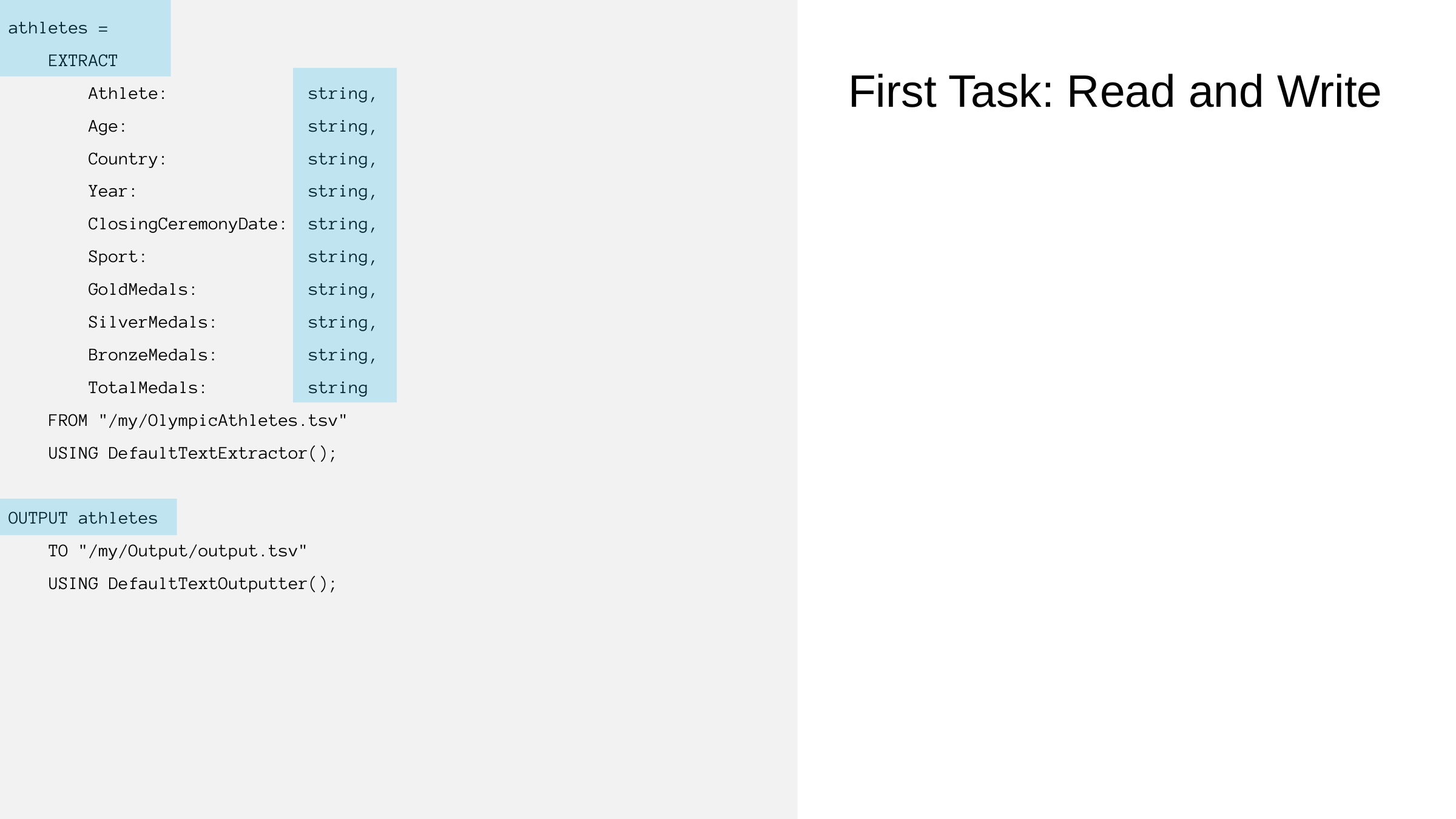

athletes =
    EXTRACT
        Athlete:              string,
        Age:                  string,
        Country:              string,
        Year:                 string,
        ClosingCeremonyDate:  string,
        Sport:                string,
        GoldMedals:           string,
        SilverMedals:         string,
        BronzeMedals:         string,
        TotalMedals:          string
    FROM "/my/OlympicAthletes.tsv"
    USING DefaultTextExtractor();

OUTPUT athletes
    TO "/my/Output/output.tsv"
    USING DefaultTextOutputter();
First Task: Read and Write